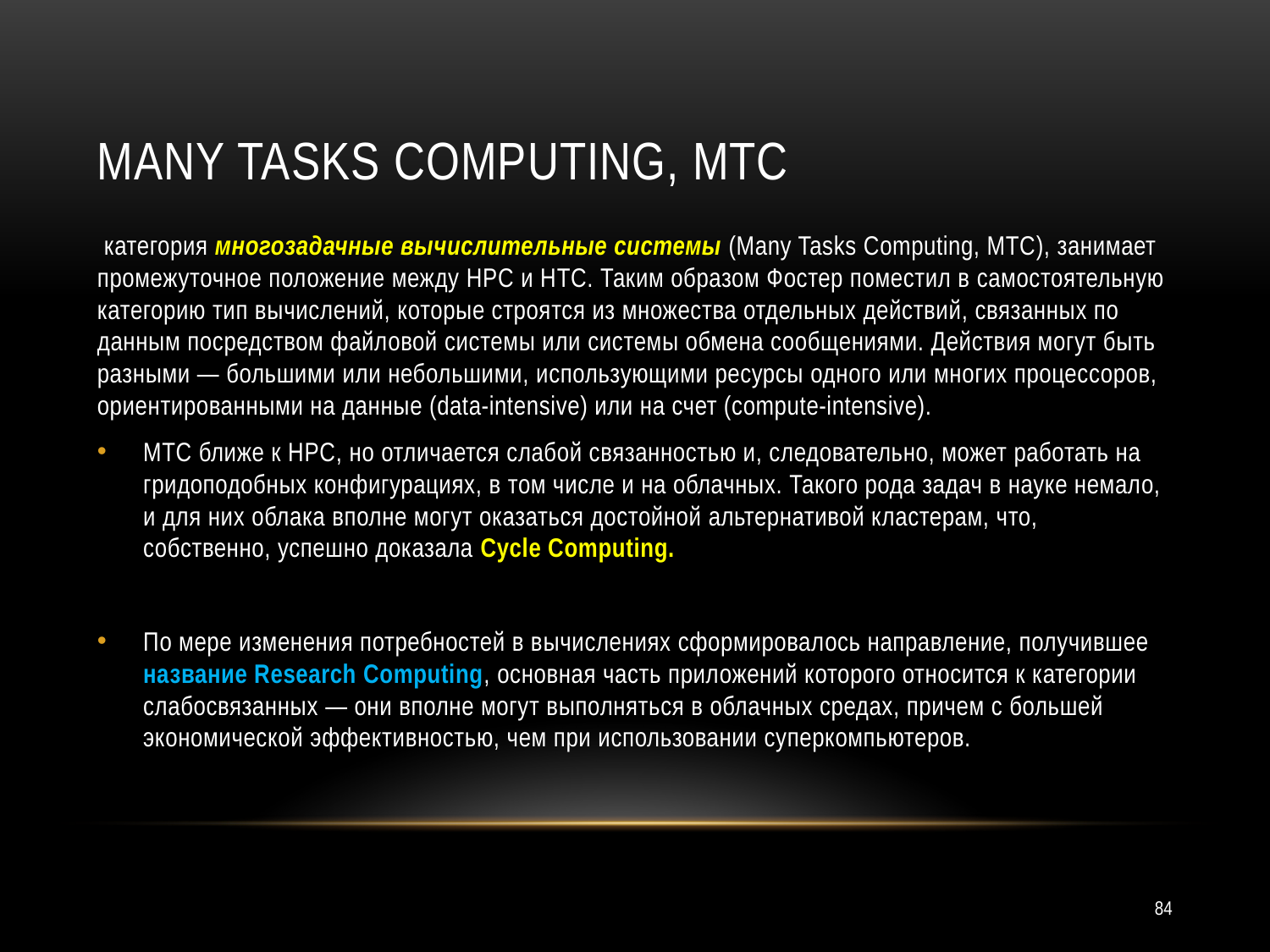

# Many Tasks Computing, MTC
 категория многозадачные вычислительные системы (Many Tasks Computing, MTC), занимает промежуточное положение между HPC и HTC. Таким образом Фостер поместил в самостоятельную категорию тип вычислений, которые строятся из множества отдельных действий, связанных по данным посредством файловой системы или системы обмена сообщениями. Действия могут быть разными — большими или небольшими, использующими ресурсы одного или многих процессоров, ориентированными на данные (data-intensive) или на счет (compute-intensive).
MTC ближе к HPC, но отличается слабой связанностью и, следовательно, может работать на гридоподобных конфигурациях, в том числе и на облачных. Такого рода задач в науке немало, и для них облака вполне могут оказаться достойной альтернативой кластерам, что, собственно, успешно доказала Cycle Computing.

По мере изменения потребностей в вычислениях сформировалось направление, получившее название Research Computing, основная часть приложений которого относится к категории слабосвязанных — они вполне могут выполняться в облачных средах, причем с большей экономической эффективностью, чем при использовании суперкомпьютеров.

84